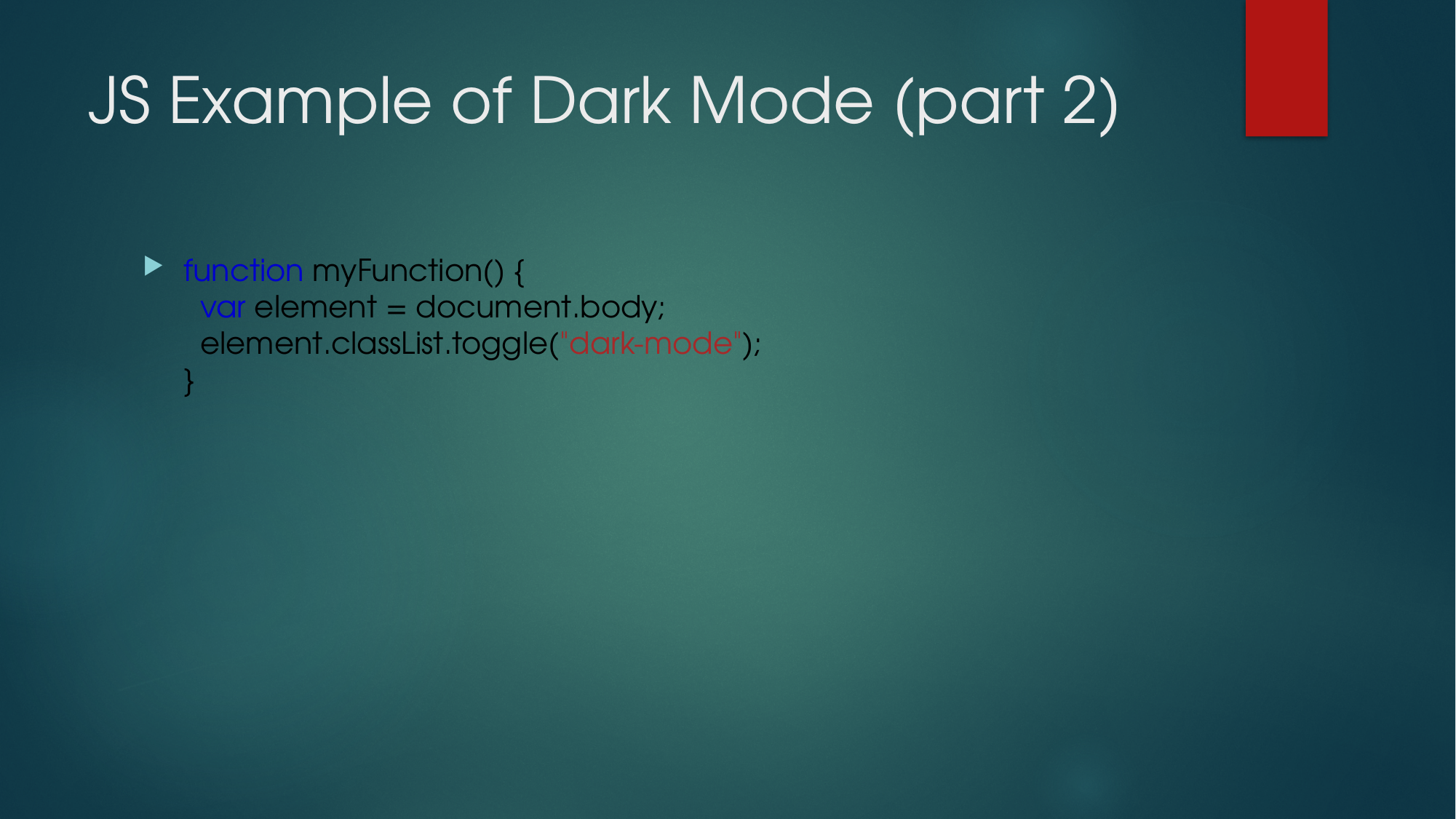

# JS Example of Dark Mode (part 2)
function myFunction() {
  var element = document.body;
  element.classList.toggle("dark-mode");
}